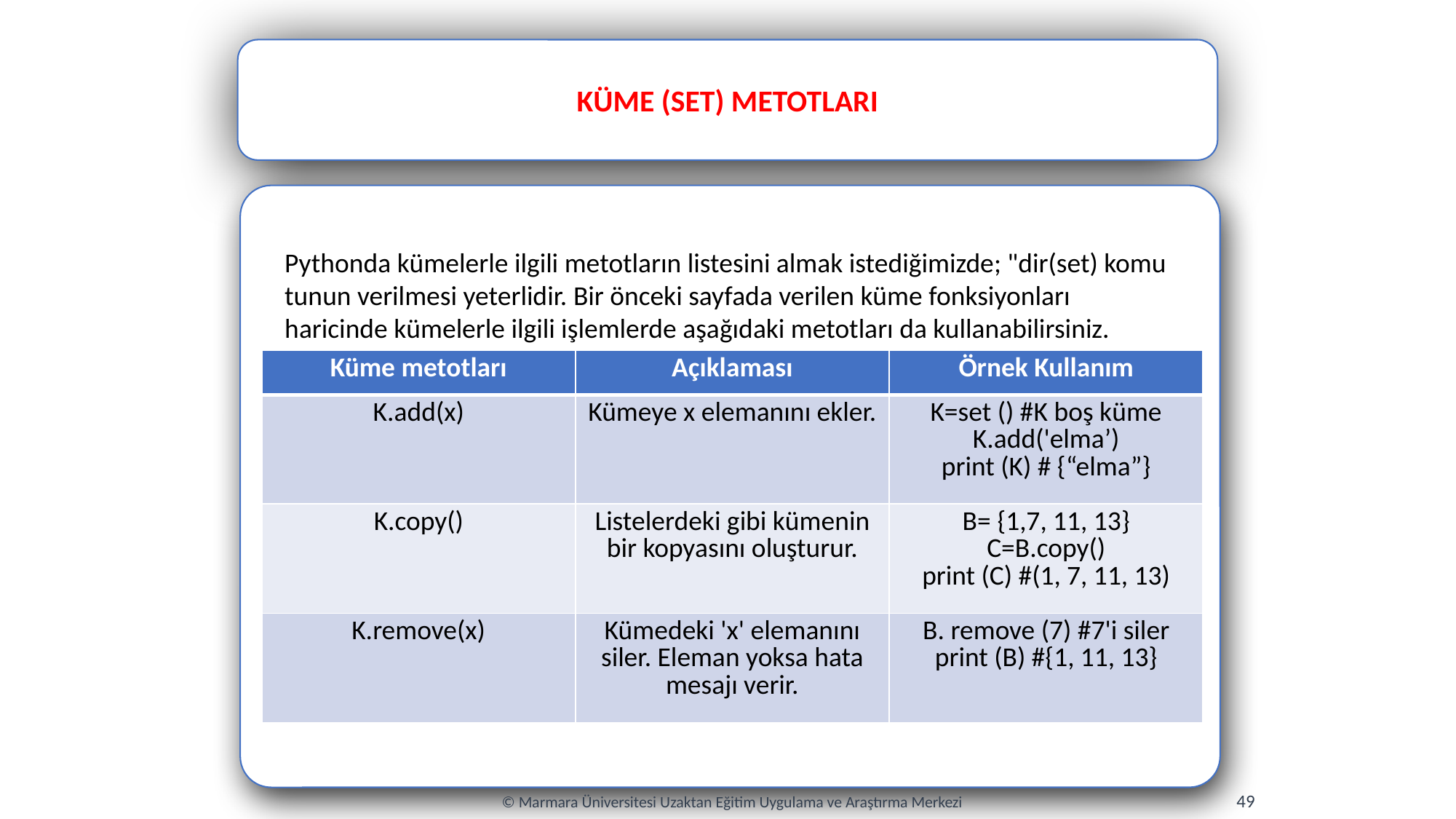

KÜME (SET) METOTLARI

Pythonda kümelerle ilgili metotların listesini almak istediğimizde; "dir(set) komu tunun verilmesi yeterlidir. Bir önceki sayfada verilen küme fonksiyonları haricinde kümelerle ilgili işlemlerde aşağıdaki metotları da kullanabilirsiniz.
| Küme metotları | Açıklaması | Örnek Kullanım |
| --- | --- | --- |
| K.add(x) | Kümeye x elemanını ekler. | K=set () #K boş küme K.add('elma’) print (K) # {“elma”} |
| K.copy() | Listelerdeki gibi kümenin bir kopyasını oluşturur. | B= {1,7, 11, 13} C=B.copy() print (C) #(1, 7, 11, 13) |
| K.remove(x) | Kümedeki 'x' elemanını siler. Eleman yoksa hata mesajı verir. | B. remove (7) #7'i siler print (B) #{1, 11, 13} |
49
© Marmara Üniversitesi Uzaktan Eğitim Uygulama ve Araştırma Merkezi